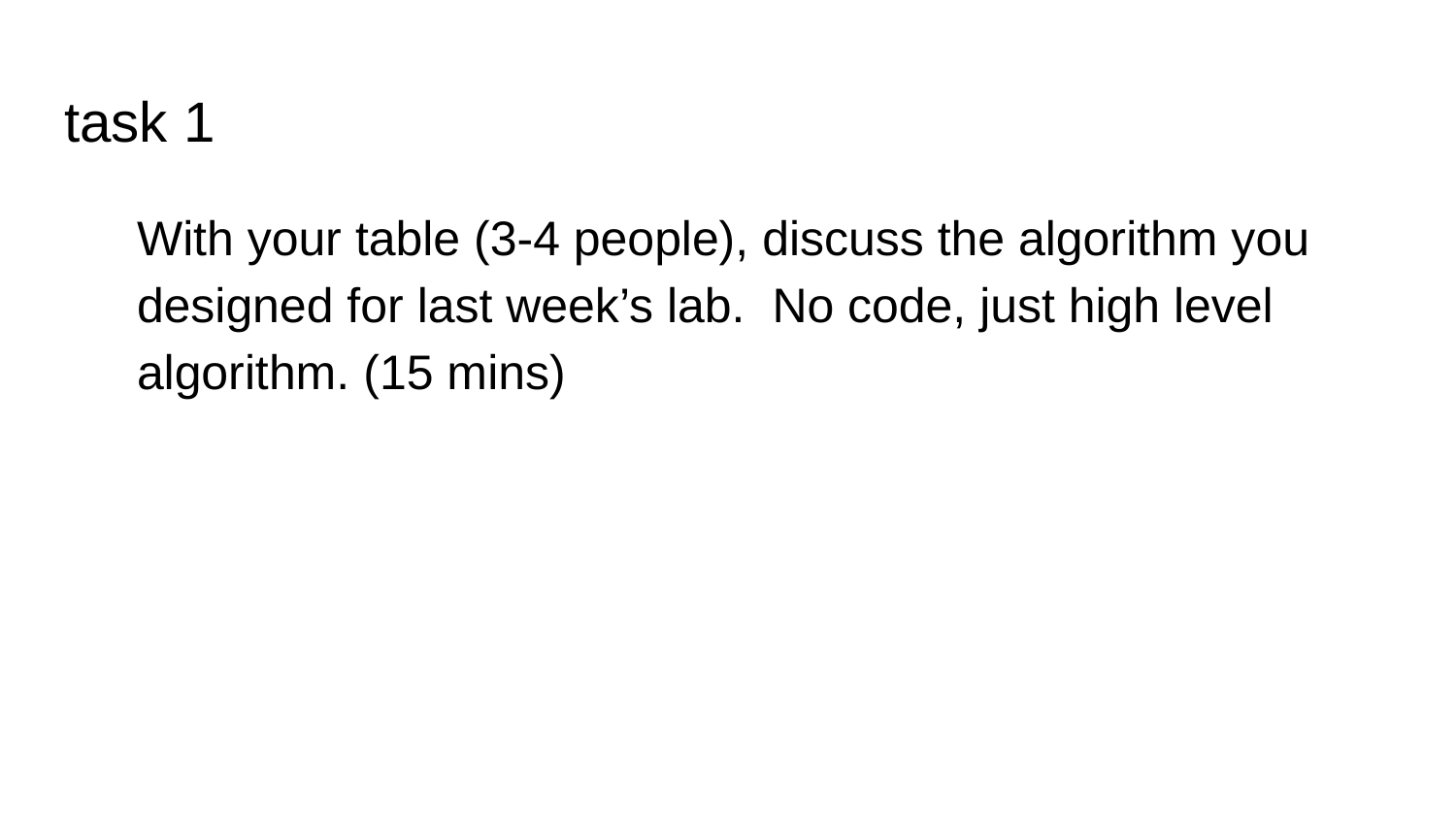

# task 1
With your table (3-4 people), discuss the algorithm you designed for last week’s lab.  No code, just high level algorithm. (15 mins)